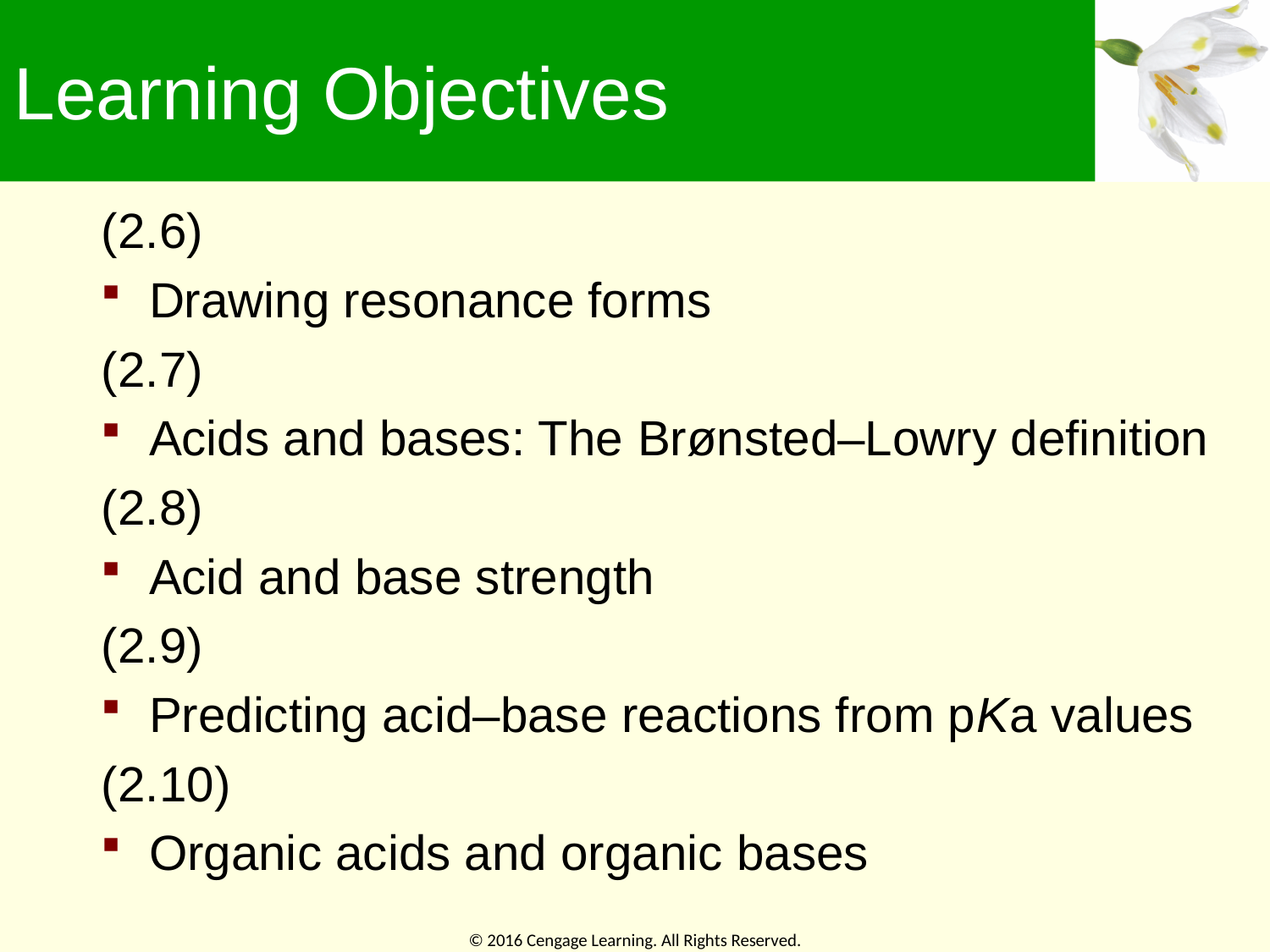

# Learning Objectives
(2.6)
Drawing resonance forms
(2.7)
Acids and bases: The Brønsted–Lowry definition
(2.8)
Acid and base strength
(2.9)
Predicting acid–base reactions from pKa values
(2.10)
Organic acids and organic bases